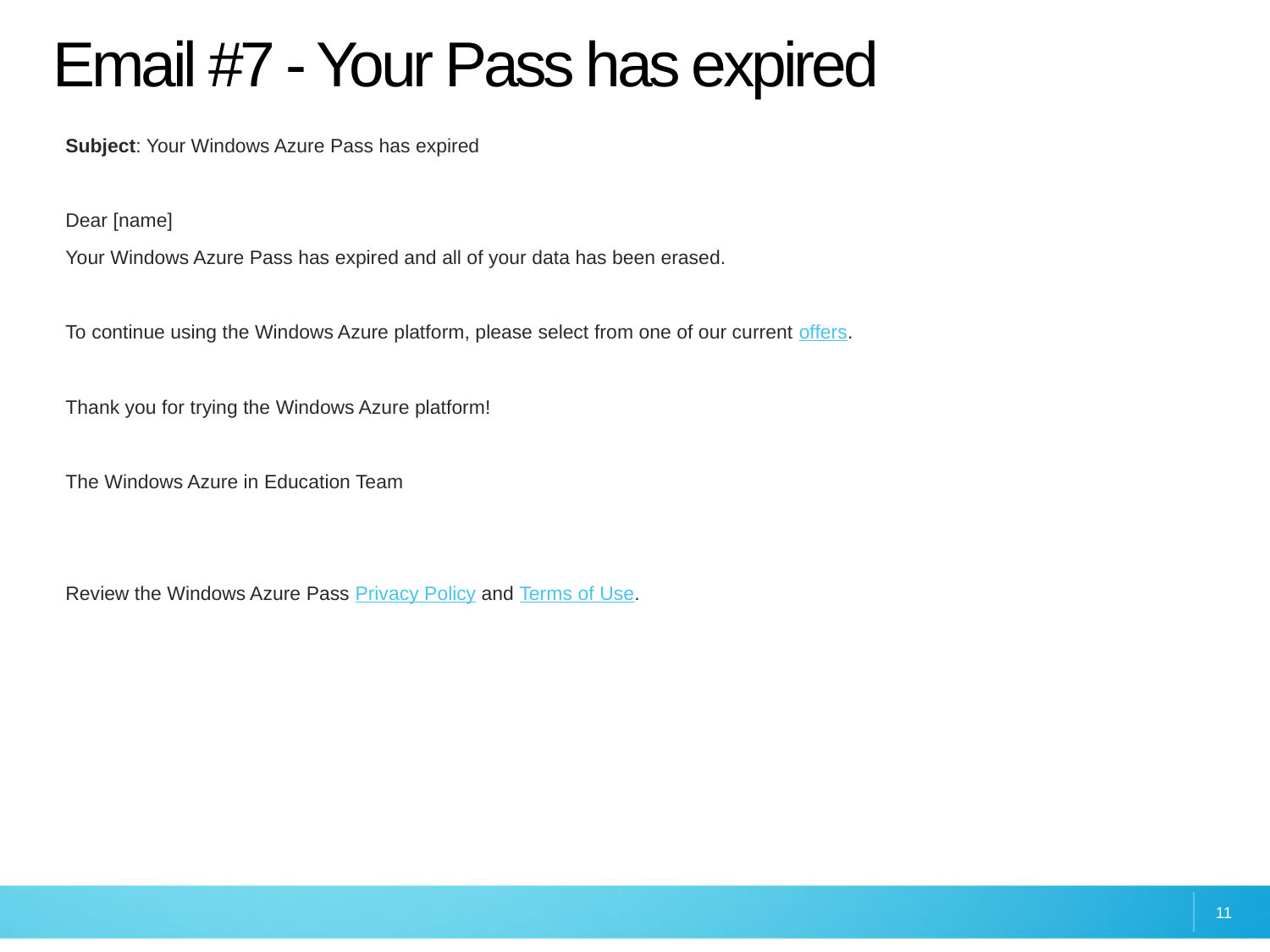

# Email #7 - Your Pass has expired
Subject: Your Windows Azure Pass has expired

Dear [name]
Your Windows Azure Pass has expired and all of your data has been erased.

To continue using the Windows Azure platform, please select from one of our current offers.

Thank you for trying the Windows Azure platform!

The Windows Azure in Education Team

Review the Windows Azure Pass Privacy Policy and Terms of Use.